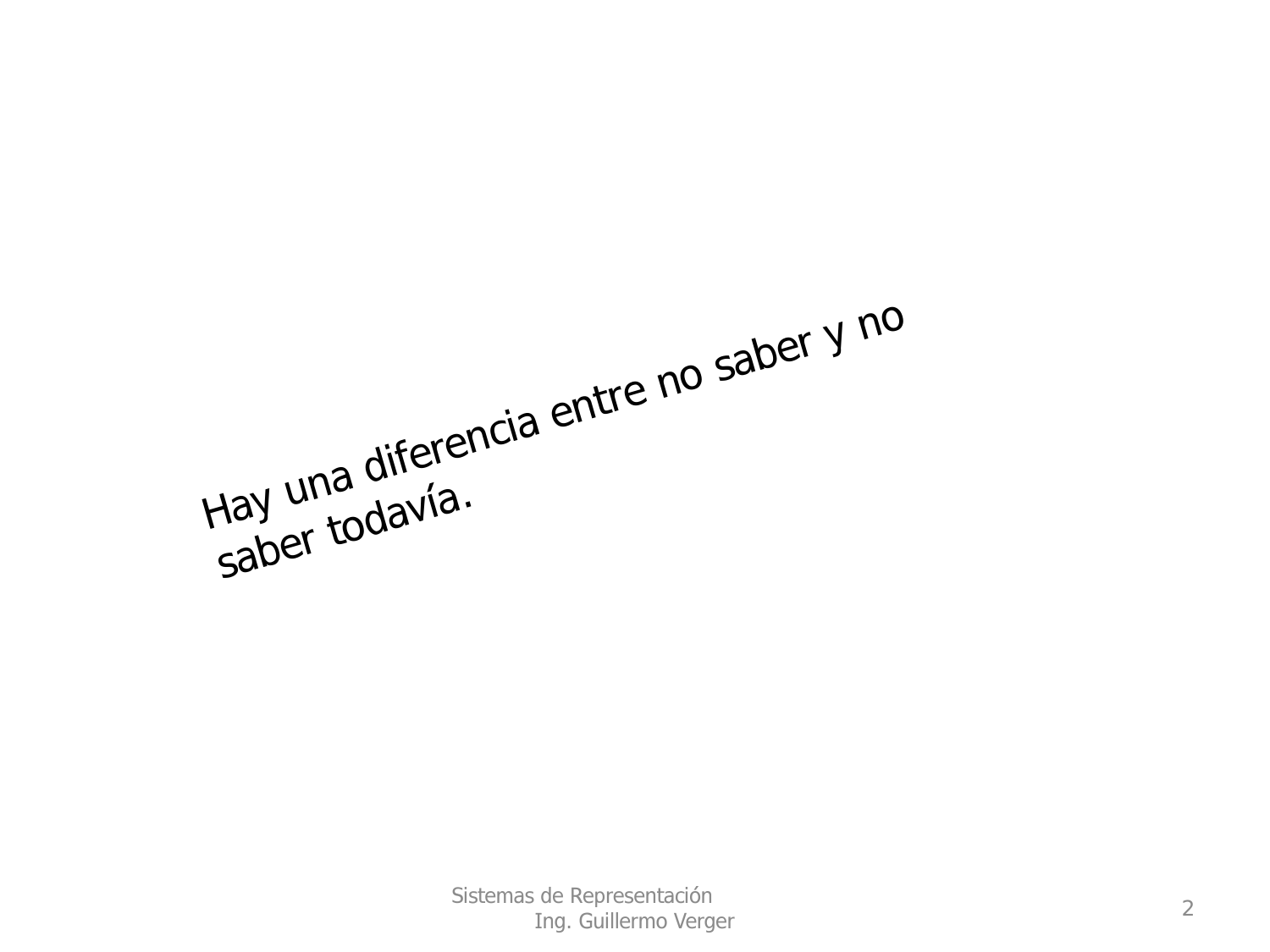

Hay una diferencia entre no saber y no saber todavía.
Sistemas de Representación                 Ing. Guillermo Verger
2